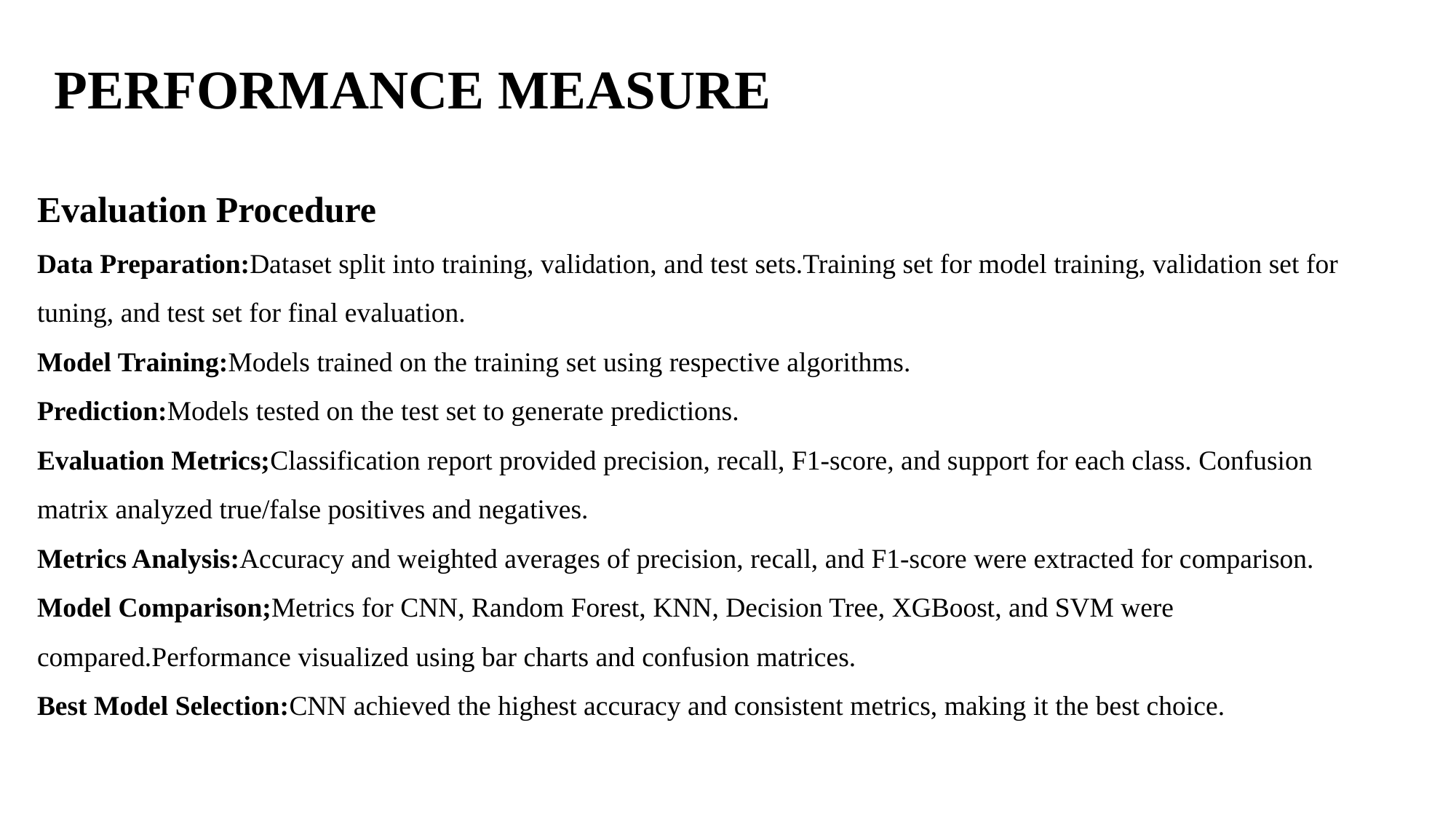

# PERFORMANCE MEASURE
Evaluation Procedure
Data Preparation:Dataset split into training, validation, and test sets.Training set for model training, validation set for tuning, and test set for final evaluation.
Model Training:Models trained on the training set using respective algorithms.
Prediction:Models tested on the test set to generate predictions.
Evaluation Metrics;Classification report provided precision, recall, F1-score, and support for each class. Confusion matrix analyzed true/false positives and negatives.
Metrics Analysis:Accuracy and weighted averages of precision, recall, and F1-score were extracted for comparison.
Model Comparison;Metrics for CNN, Random Forest, KNN, Decision Tree, XGBoost, and SVM were compared.Performance visualized using bar charts and confusion matrices.
Best Model Selection:CNN achieved the highest accuracy and consistent metrics, making it the best choice.